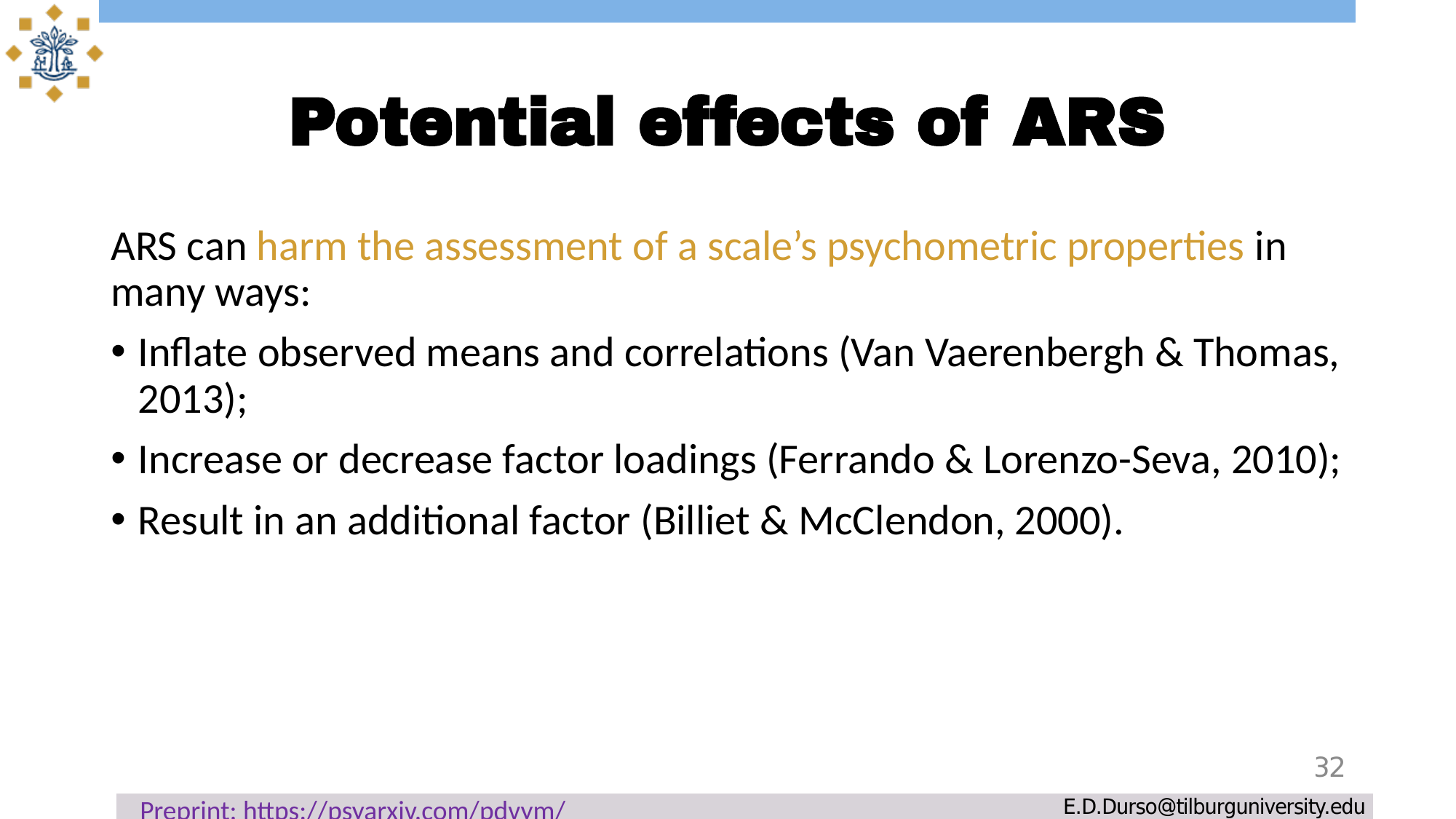

# Potential effects of ARS
ARS can harm the assessment of a scale’s psychometric properties in many ways:
Inflate observed means and correlations (Van Vaerenbergh & Thomas, 2013);
Increase or decrease factor loadings (Ferrando & Lorenzo-Seva, 2010);
Result in an additional factor (Billiet & McClendon, 2000).
32